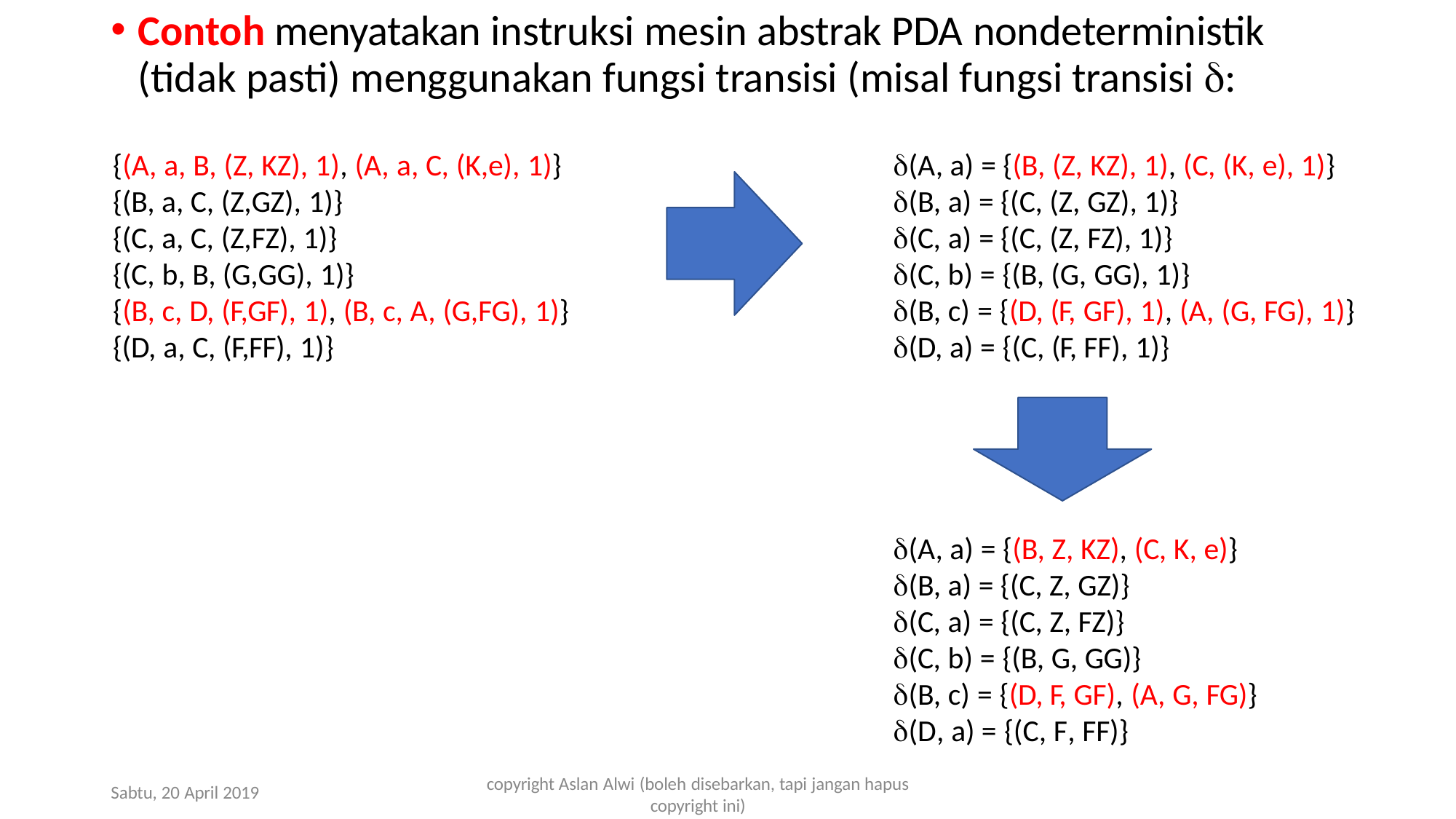

Contoh menyatakan instruksi mesin abstrak PDA nondeterministik  (tidak pasti) menggunakan fungsi transisi (misal fungsi transisi δ:
{(A, a, B, (Z, KZ), 1), (A, a, C, (K,e), 1)}
{(B, a, C, (Z,GZ), 1)}
{(C, a, C, (Z,FZ), 1)}
{(C, b, B, (G,GG), 1)}
{(B, c, D, (F,GF), 1), (B, c, A, (G,FG), 1)}
{(D, a, C, (F,FF), 1)}
δ(A, a) = {(B, (Z, KZ), 1), (C, (K, e), 1)}
δ(B, a) = {(C, (Z, GZ), 1)}
δ(C, a) = {(C, (Z, FZ), 1)}
δ(C, b) = {(B, (G, GG), 1)}
δ(B, c) = {(D, (F, GF), 1), (A, (G, FG), 1)}
δ(D, a) = {(C, (F, FF), 1)}

δ(A, a) = {(B, Z, KZ), (C, K, e)}
δ(B, a) = {(C, Z, GZ)}
δ(C, a) = {(C, Z, FZ)}
δ(C, b) = {(B, G, GG)}
δ(B, c) = {(D, F, GF), (A, G, FG)}
δ(D, a) = {(C, F, FF)}
copyright Aslan Alwi (boleh disebarkan, tapi jangan hapus
copyright ini)
Sabtu, 20 April 2019